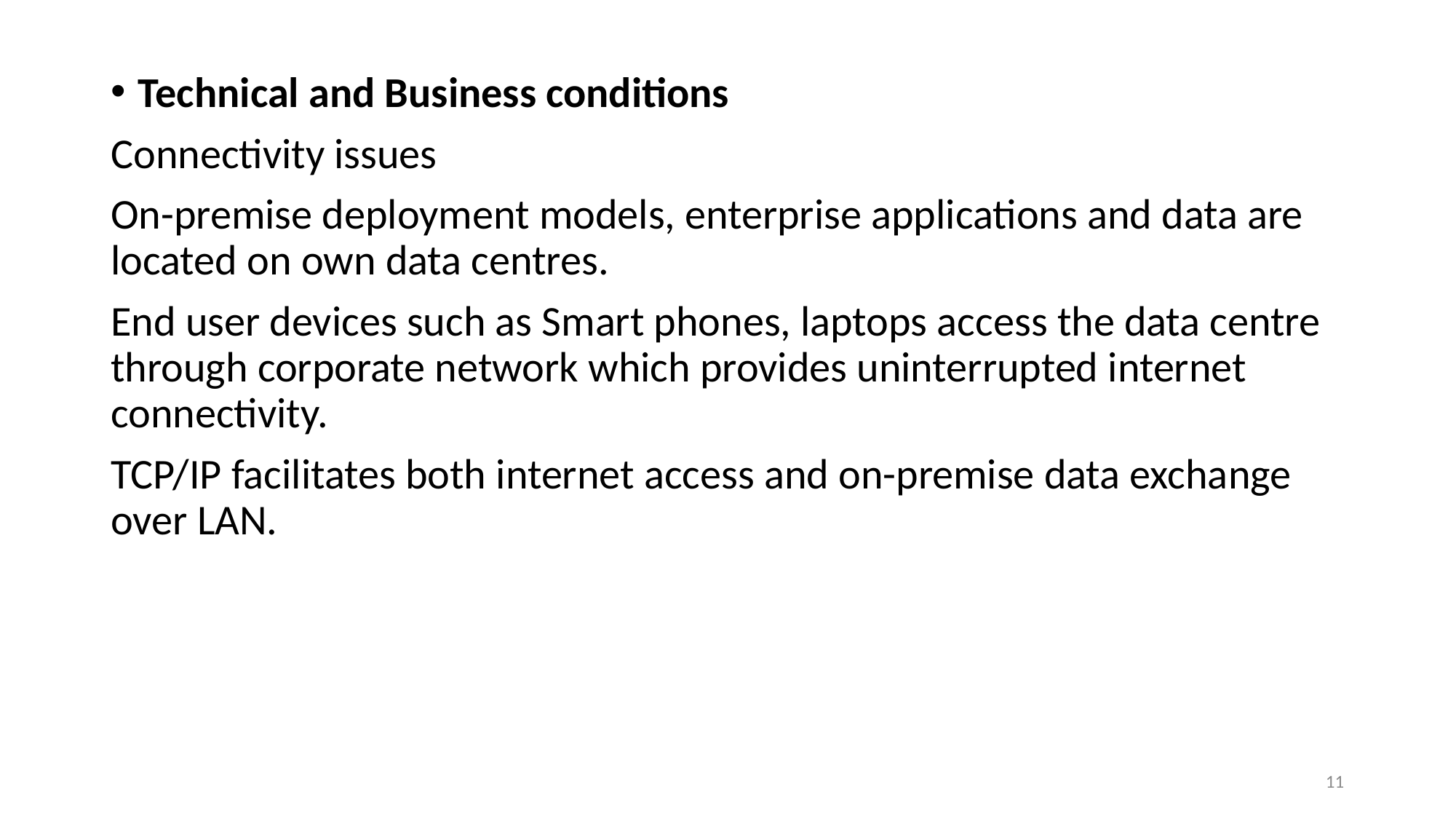

Technical and Business conditions
Connectivity issues
On-premise deployment models, enterprise applications and data are located on own data centres.
End user devices such as Smart phones, laptops access the data centre through corporate network which provides uninterrupted internet connectivity.
TCP/IP facilitates both internet access and on-premise data exchange over LAN.

11